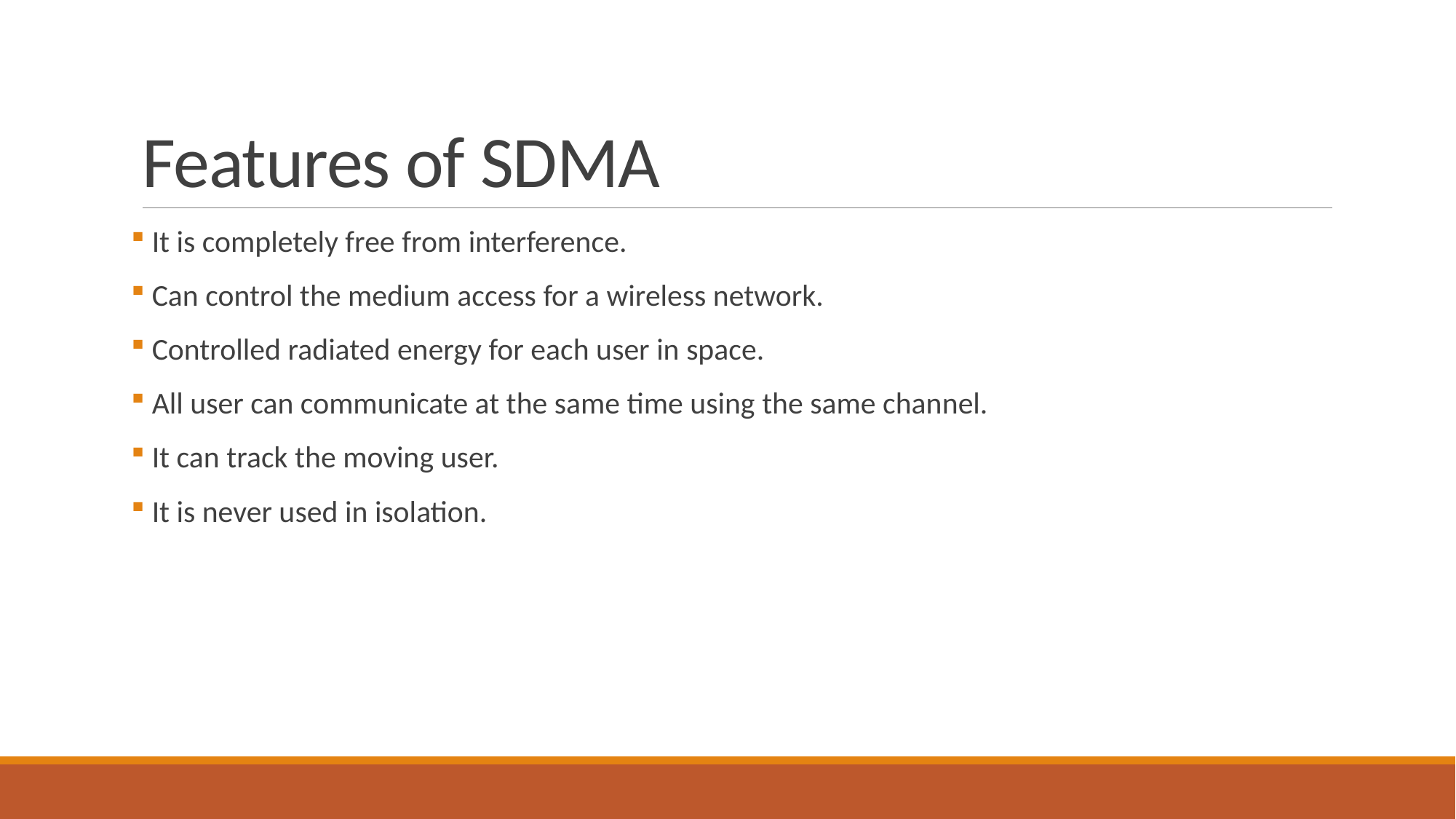

# Features of SDMA
 It is completely free from interference.
 Can control the medium access for a wireless network.
 Controlled radiated energy for each user in space.
 All user can communicate at the same time using the same channel.
 It can track the moving user.
 It is never used in isolation.